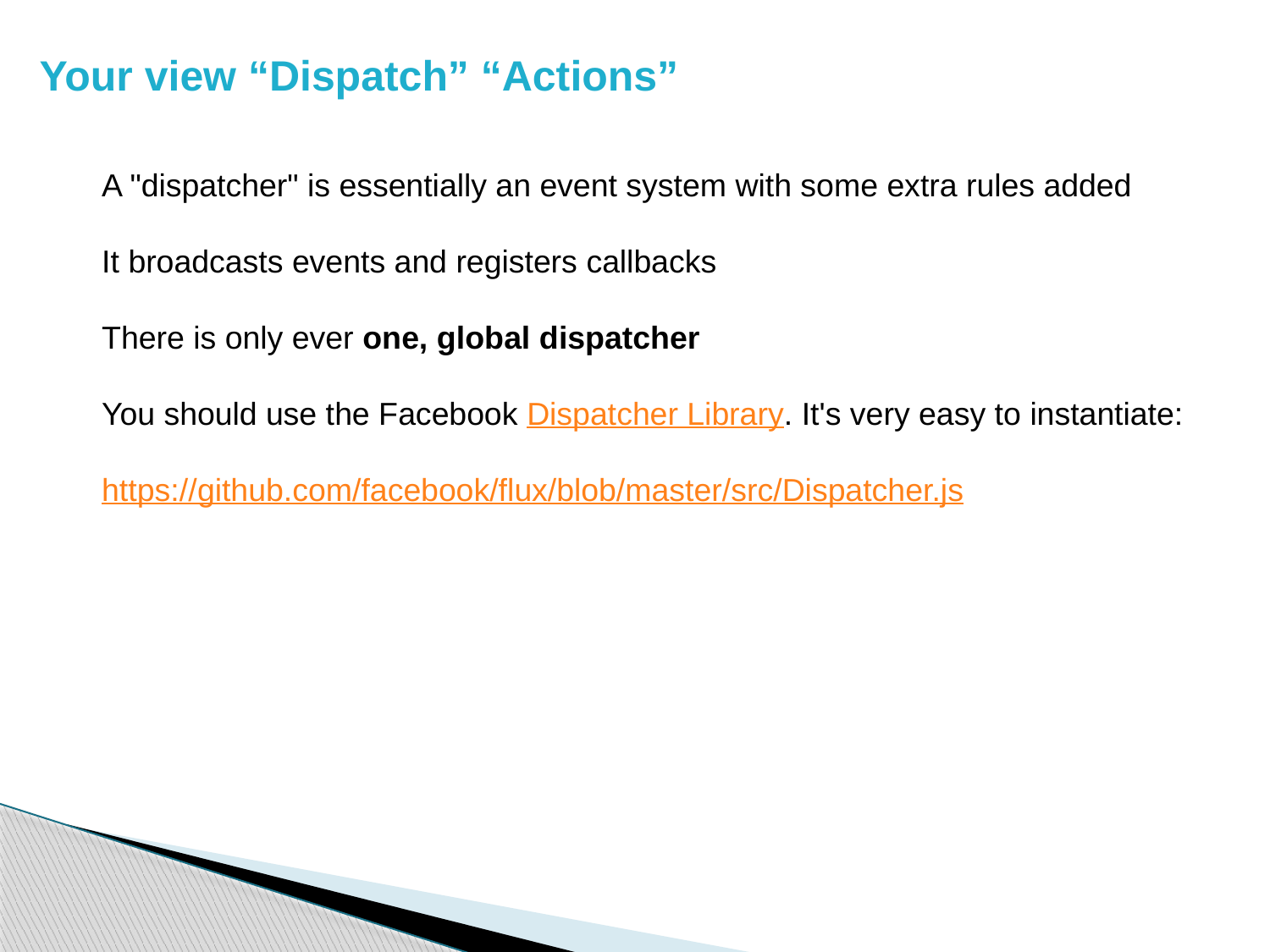

Your view “Dispatch” “Actions”
A "dispatcher" is essentially an event system with some extra rules added

It broadcasts events and registers callbacks

There is only ever one, global dispatcher

You should use the Facebook Dispatcher Library. It's very easy to instantiate:

https://github.com/facebook/flux/blob/master/src/Dispatcher.js